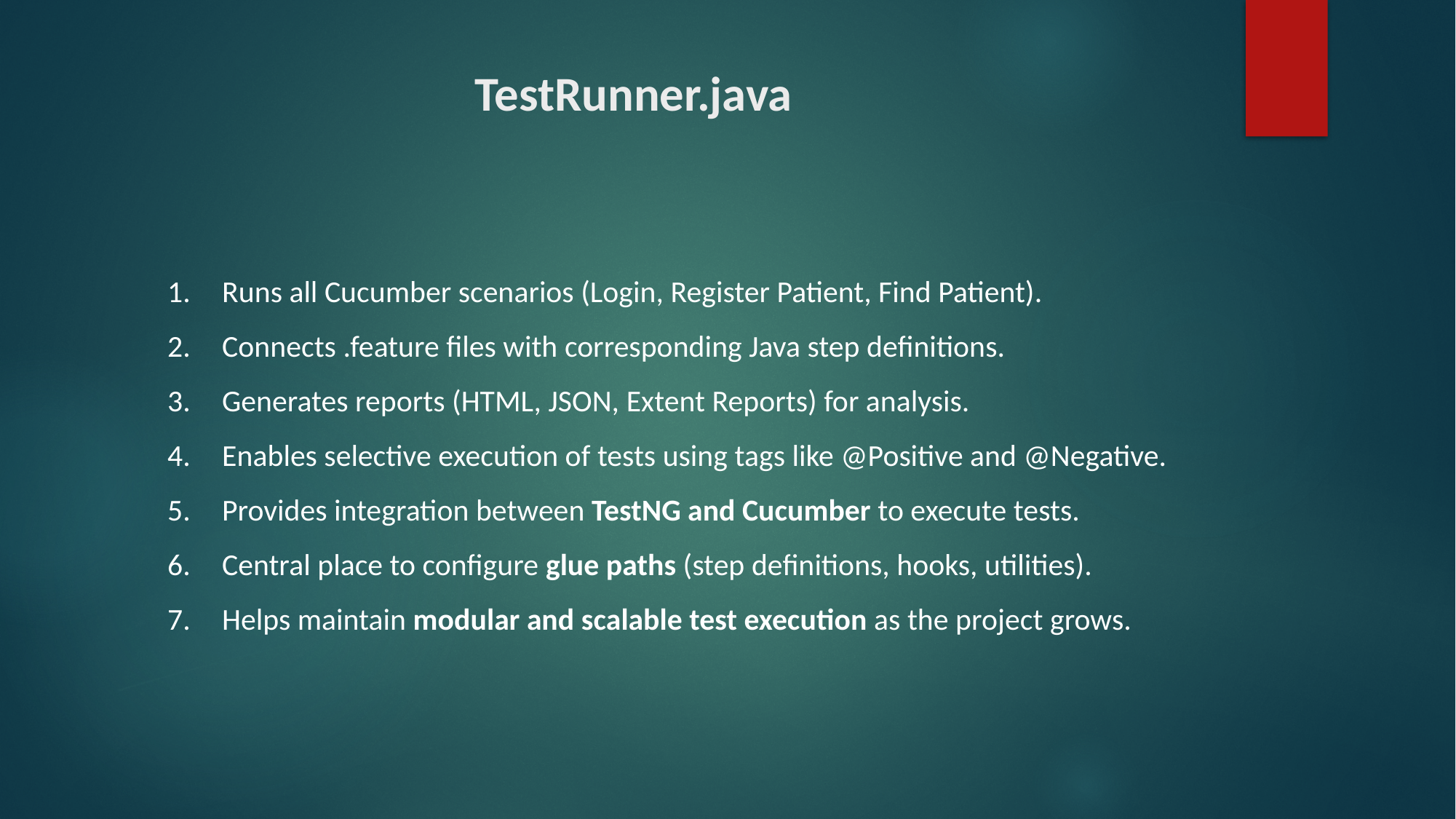

# TestRunner.java
Runs all Cucumber scenarios (Login, Register Patient, Find Patient).
Connects .feature files with corresponding Java step definitions.
Generates reports (HTML, JSON, Extent Reports) for analysis.
Enables selective execution of tests using tags like @Positive and @Negative.
Provides integration between TestNG and Cucumber to execute tests.
Central place to configure glue paths (step definitions, hooks, utilities).
Helps maintain modular and scalable test execution as the project grows.